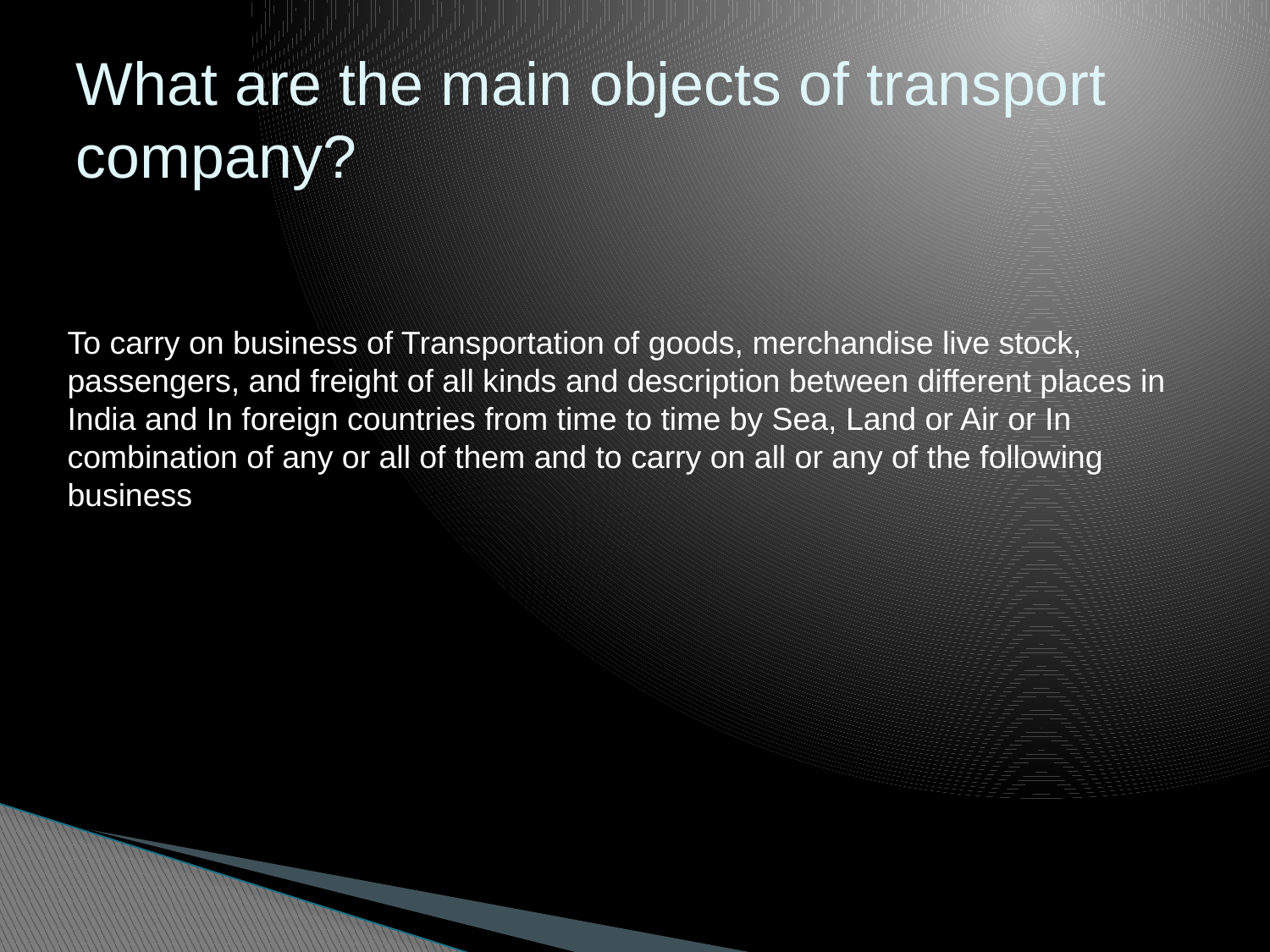

# What are the main objects of transport company?
To carry on business of Transportation of goods, merchandise live stock, passengers, and freight of all kinds and description between different places in India and In foreign countries from time to time by Sea, Land or Air or In combination of any or all of them and to carry on all or any of the following business